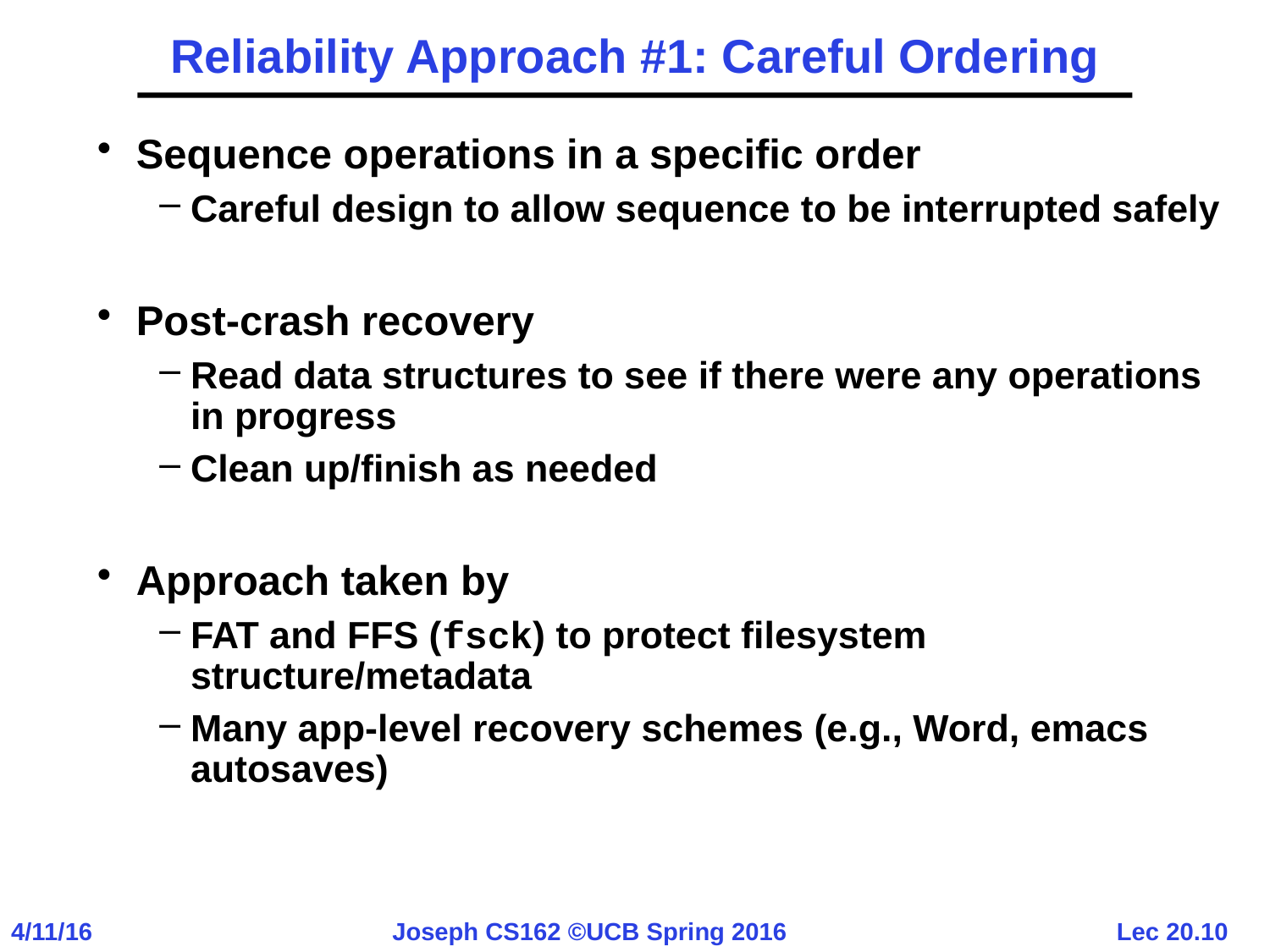

# Reliability Approach #1: Careful Ordering
Sequence operations in a specific order
Careful design to allow sequence to be interrupted safely

Post-crash recovery
Read data structures to see if there were any operations in progress
Clean up/finish as needed

Approach taken by
FAT and FFS (fsck) to protect filesystem structure/metadata
Many app-level recovery schemes (e.g., Word, emacs autosaves)